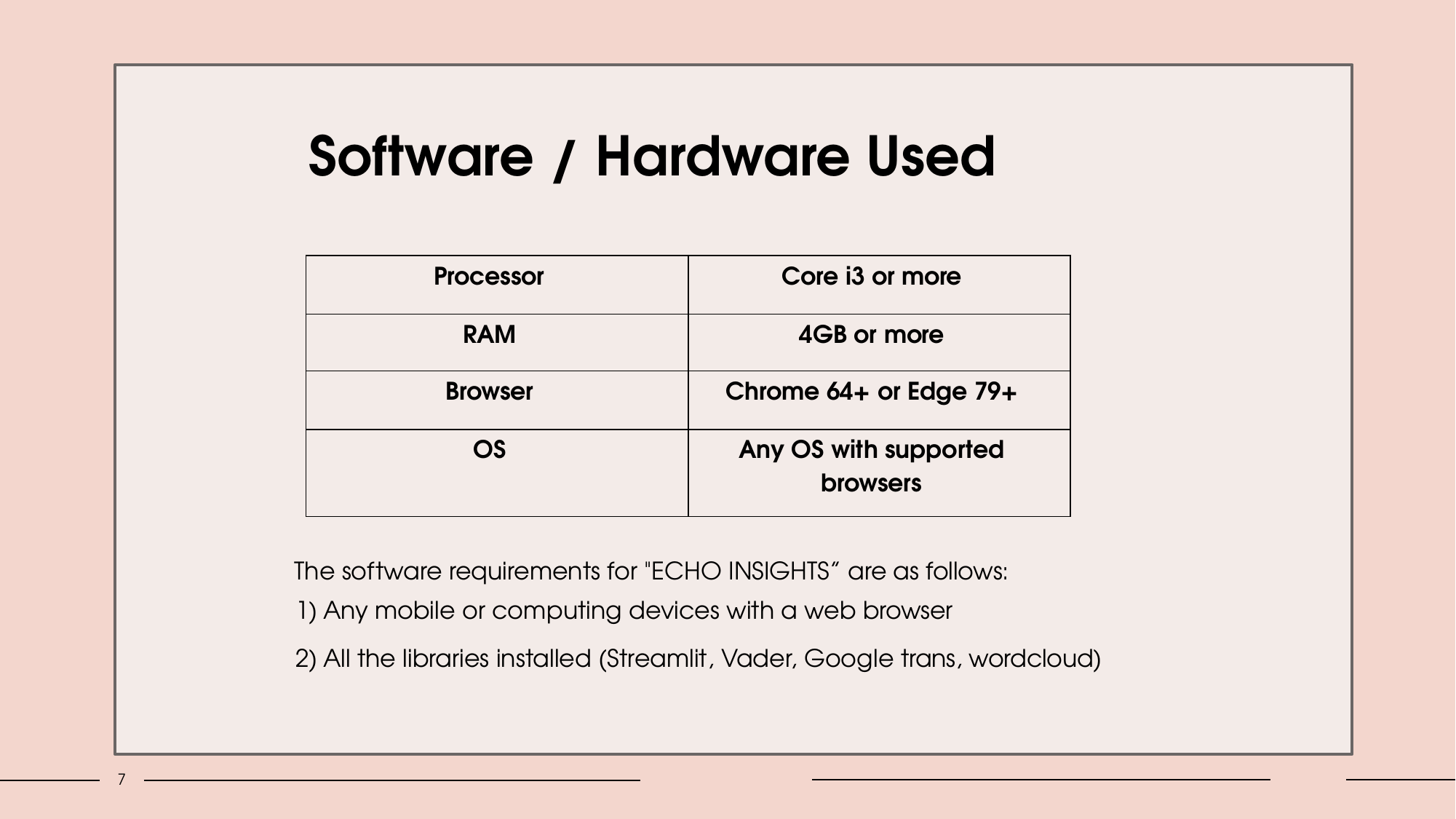

Software / Hardware Used
| Processor | Core i3 or more |
| --- | --- |
| RAM | 4GB or more |
| Browser | Chrome 64+ or Edge 79+ |
| OS | Any OS with supported browsers |
The software requirements for "ECHO INSIGHTS” are as follows:

Any mobile or computing devices with a web browser
All the libraries installed (Streamlit, Vader, Google trans, wordcloud)
7